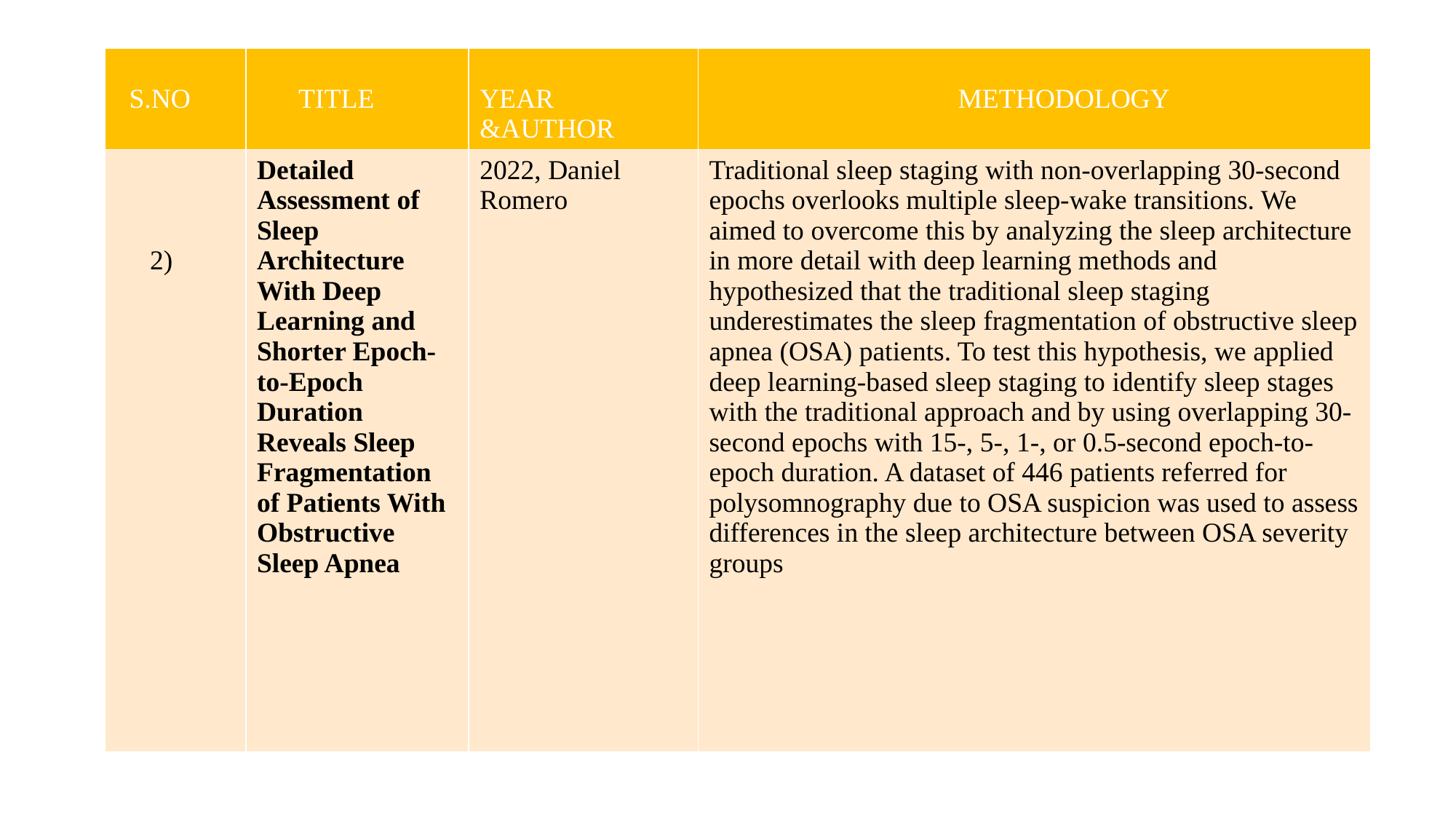

| S.NO | TITLE | YEAR &AUTHOR | METHODOLOGY |
| --- | --- | --- | --- |
| 2) | Detailed Assessment of Sleep Architecture With Deep Learning and Shorter Epoch-to-Epoch Duration Reveals Sleep Fragmentation of Patients With Obstructive Sleep Apnea | 2022, Daniel Romero | Traditional sleep staging with non-overlapping 30-second epochs overlooks multiple sleep-wake transitions. We aimed to overcome this by analyzing the sleep architecture in more detail with deep learning methods and hypothesized that the traditional sleep staging underestimates the sleep fragmentation of obstructive sleep apnea (OSA) patients. To test this hypothesis, we applied deep learning-based sleep staging to identify sleep stages with the traditional approach and by using overlapping 30-second epochs with 15-, 5-, 1-, or 0.5-second epoch-to-epoch duration. A dataset of 446 patients referred for polysomnography due to OSA suspicion was used to assess differences in the sleep architecture between OSA severity groups |